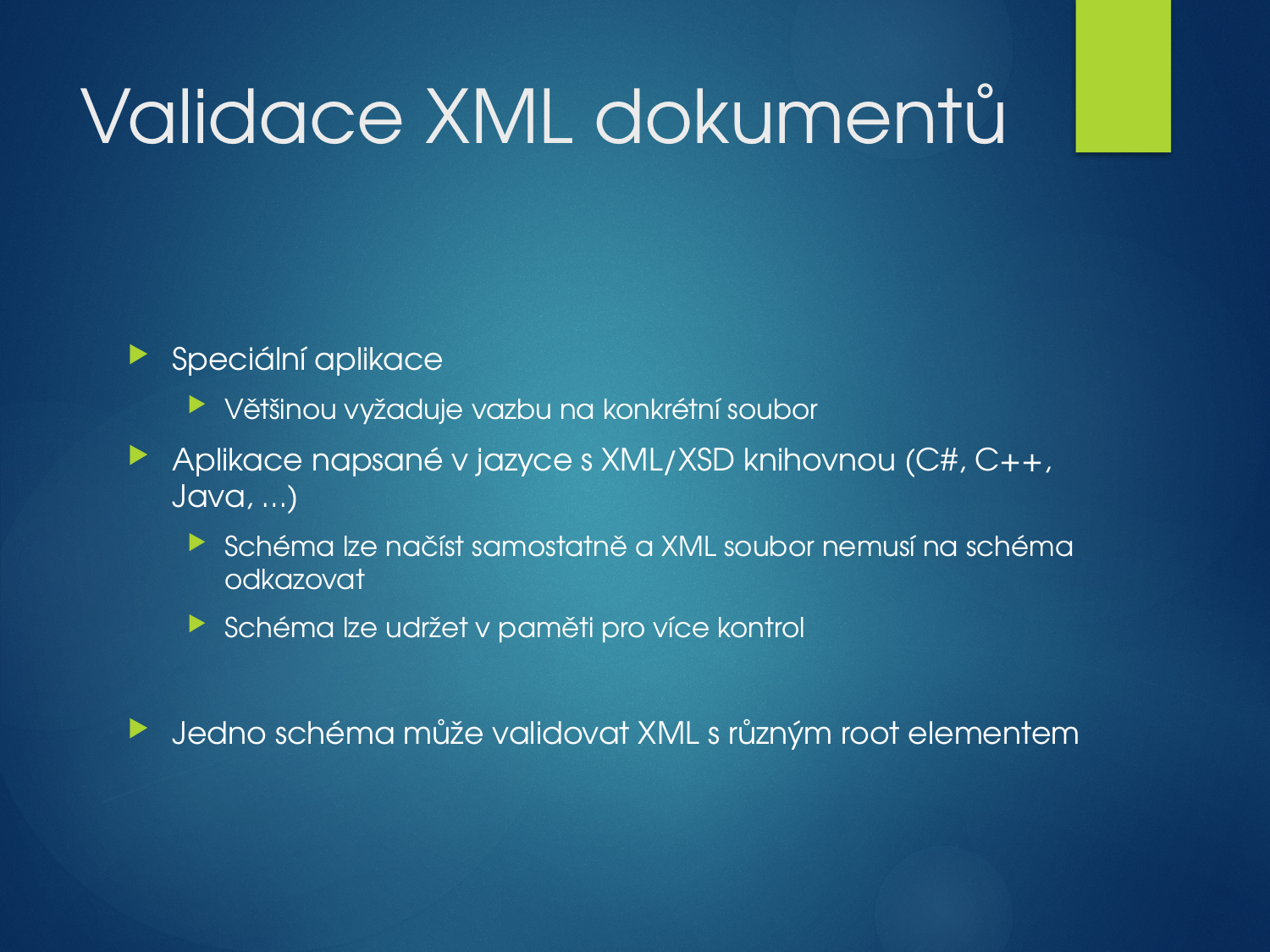

# Validace XML dokumentů
Speciální aplikace
Většinou vyžaduje vazbu na konkrétní soubor
Aplikace napsané v jazyce s XML/XSD knihovnou (C#, C++, Java, …)
Schéma lze načíst samostatně a XML soubor nemusí na schéma odkazovat
Schéma lze udržet v paměti pro více kontrol

Jedno schéma může validovat XML s různým root elementem